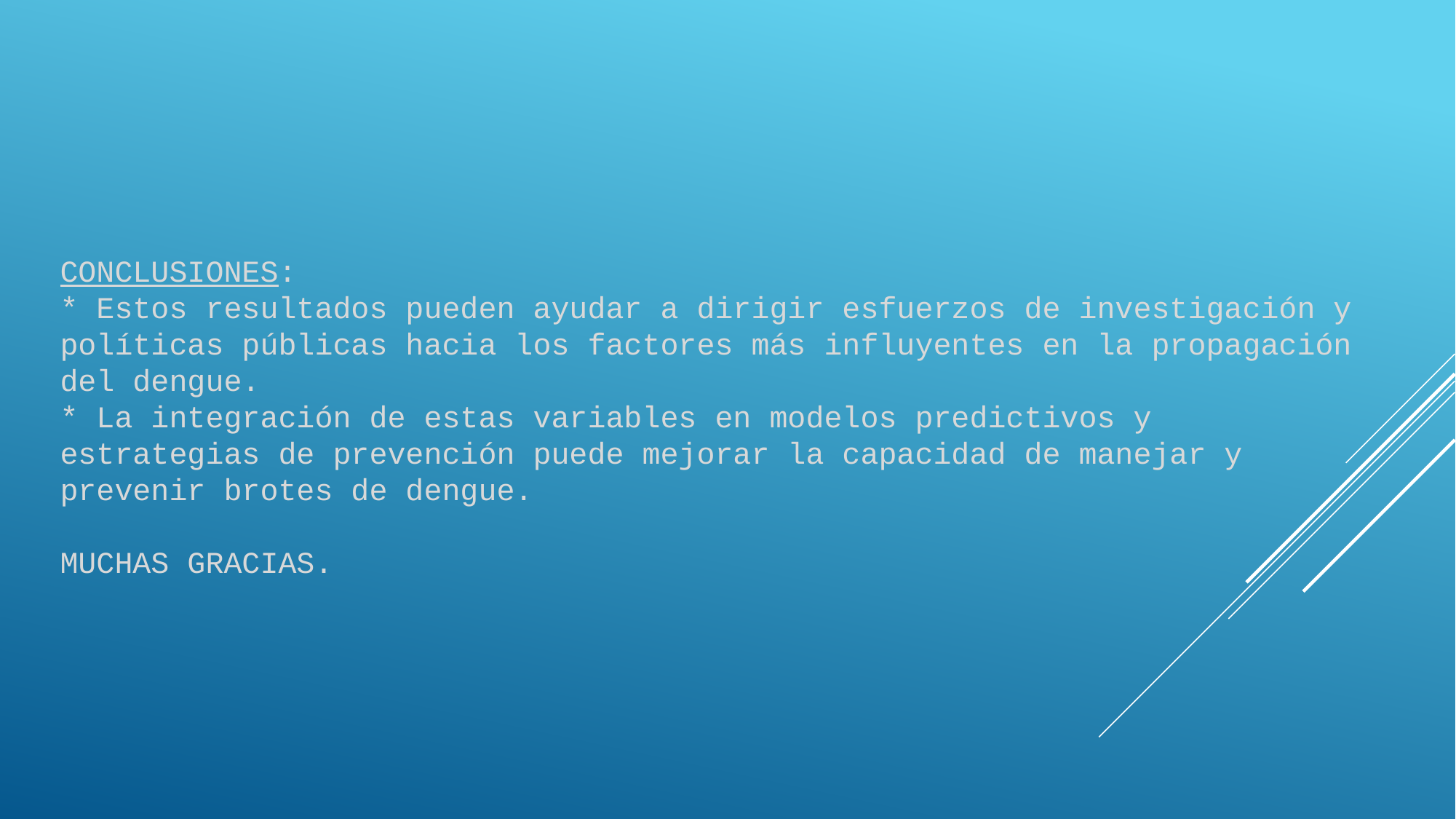

# CONCLUSIONES: * Estos resultados pueden ayudar a dirigir esfuerzos de investigación y políticas públicas hacia los factores más influyentes en la propagación del dengue.
* La integración de estas variables en modelos predictivos y estrategias de prevención puede mejorar la capacidad de manejar y prevenir brotes de dengue.
MUCHAS GRACIAS.